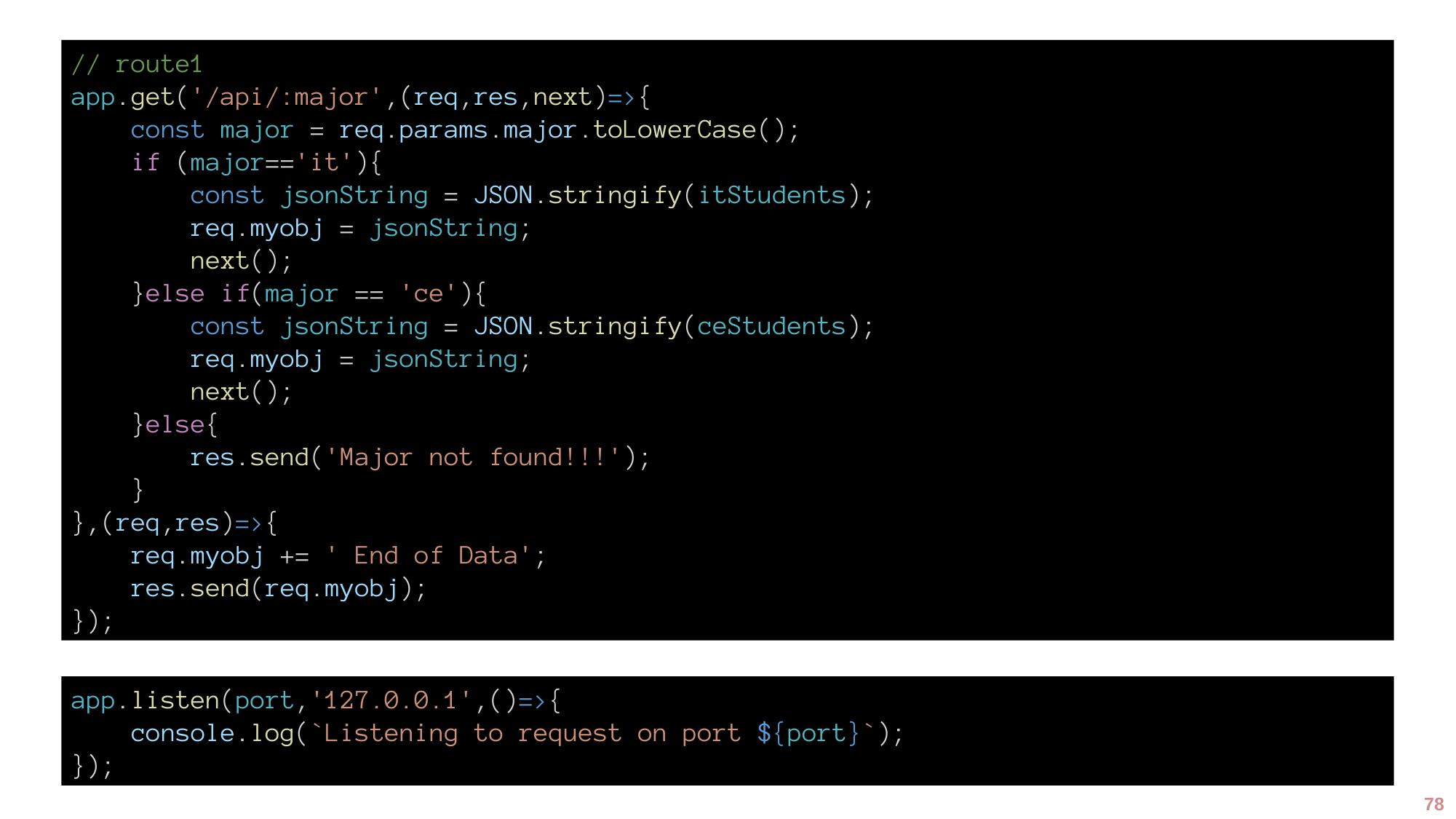

// route1
app.get('/api/:major',(req,res,next)=>{
    const major = req.params.major.toLowerCase();
    if (major=='it'){
        const jsonString = JSON.stringify(itStudents);
        req.myobj = jsonString;
        next();
    }else if(major == 'ce'){
        const jsonString = JSON.stringify(ceStudents);
        req.myobj = jsonString;
        next();
    }else{
        res.send('Major not found!!!');
    }
},(req,res)=>{
    req.myobj += ' End of Data';
    res.send(req.myobj);
});
app.listen(port,'127.0.0.1',()=>{
    console.log(`Listening to request on port ${port}`);
});
78